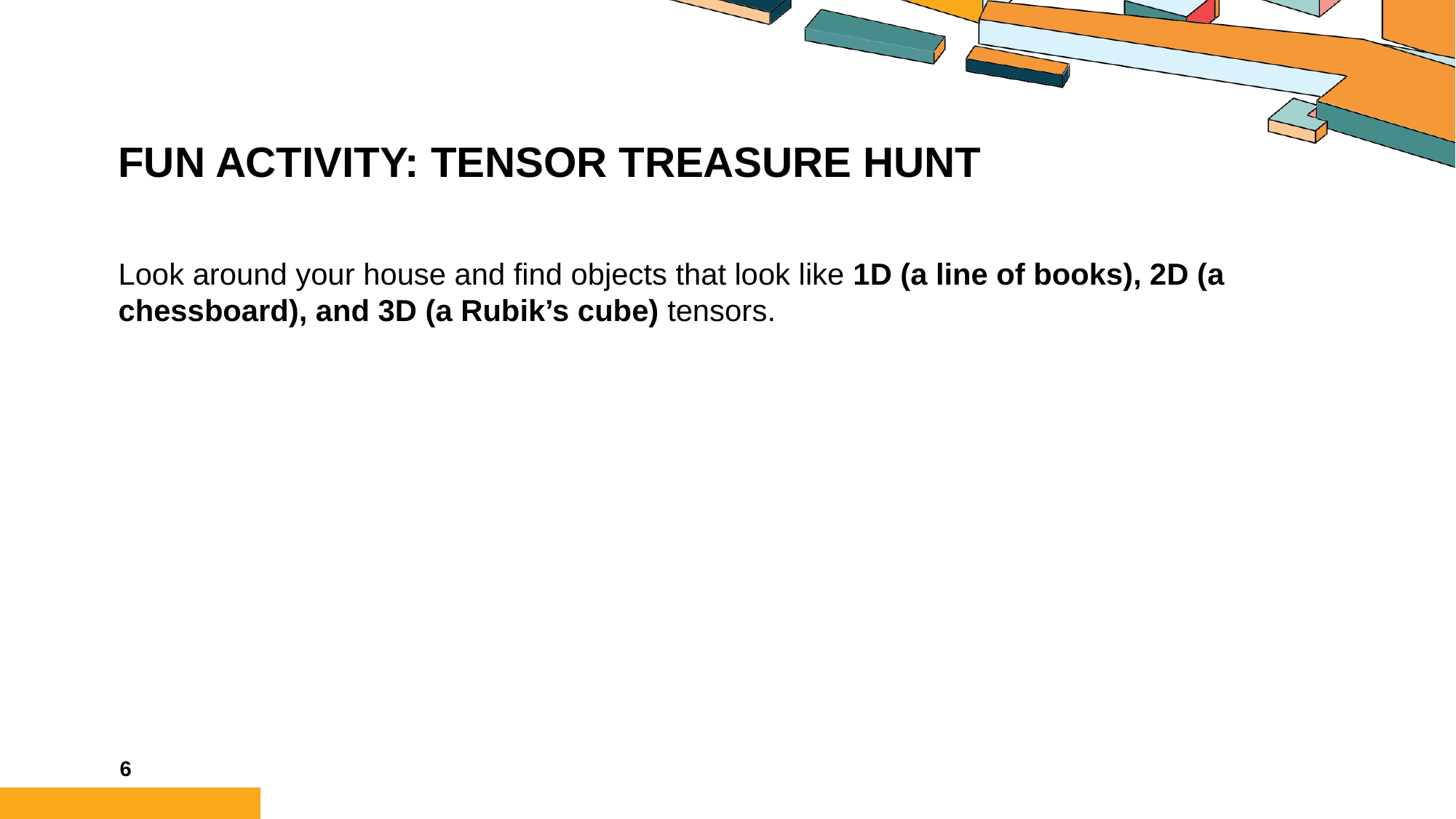

# Fun Activity: Tensor Treasure Hunt
Look around your house and find objects that look like 1D (a line of books), 2D (a chessboard), and 3D (a Rubik’s cube) tensors.
6